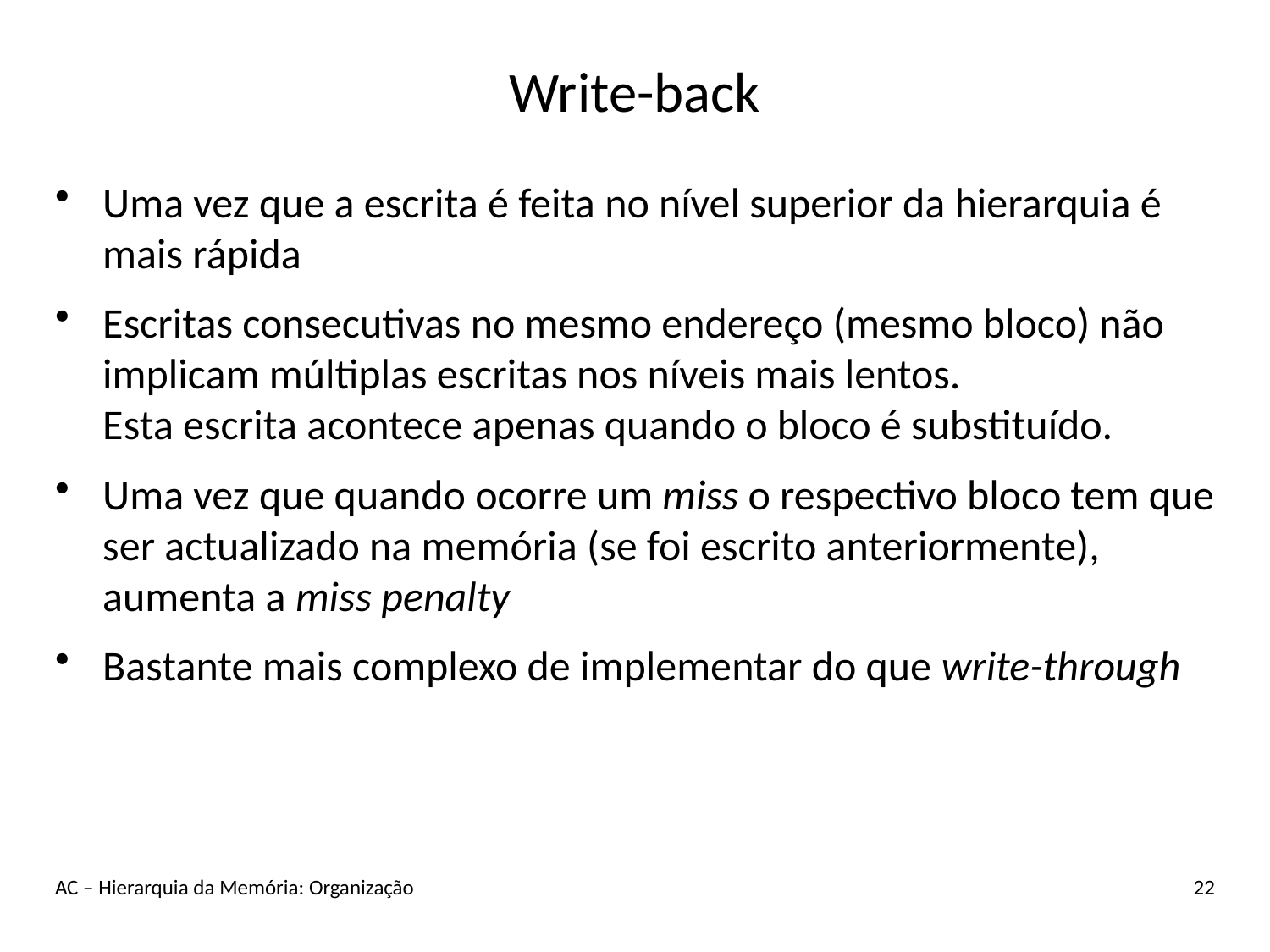

# Write-back
Uma vez que a escrita é feita no nível superior da hierarquia é mais rápida
Escritas consecutivas no mesmo endereço (mesmo bloco) não implicam múltiplas escritas nos níveis mais lentos.
Esta escrita acontece apenas quando o bloco é substituído.
Uma vez que quando ocorre um miss o respectivo bloco tem que ser actualizado na memória (se foi escrito anteriormente), aumenta a miss penalty
Bastante mais complexo de implementar do que write-through

AC – Hierarquia da Memória: Organização
22